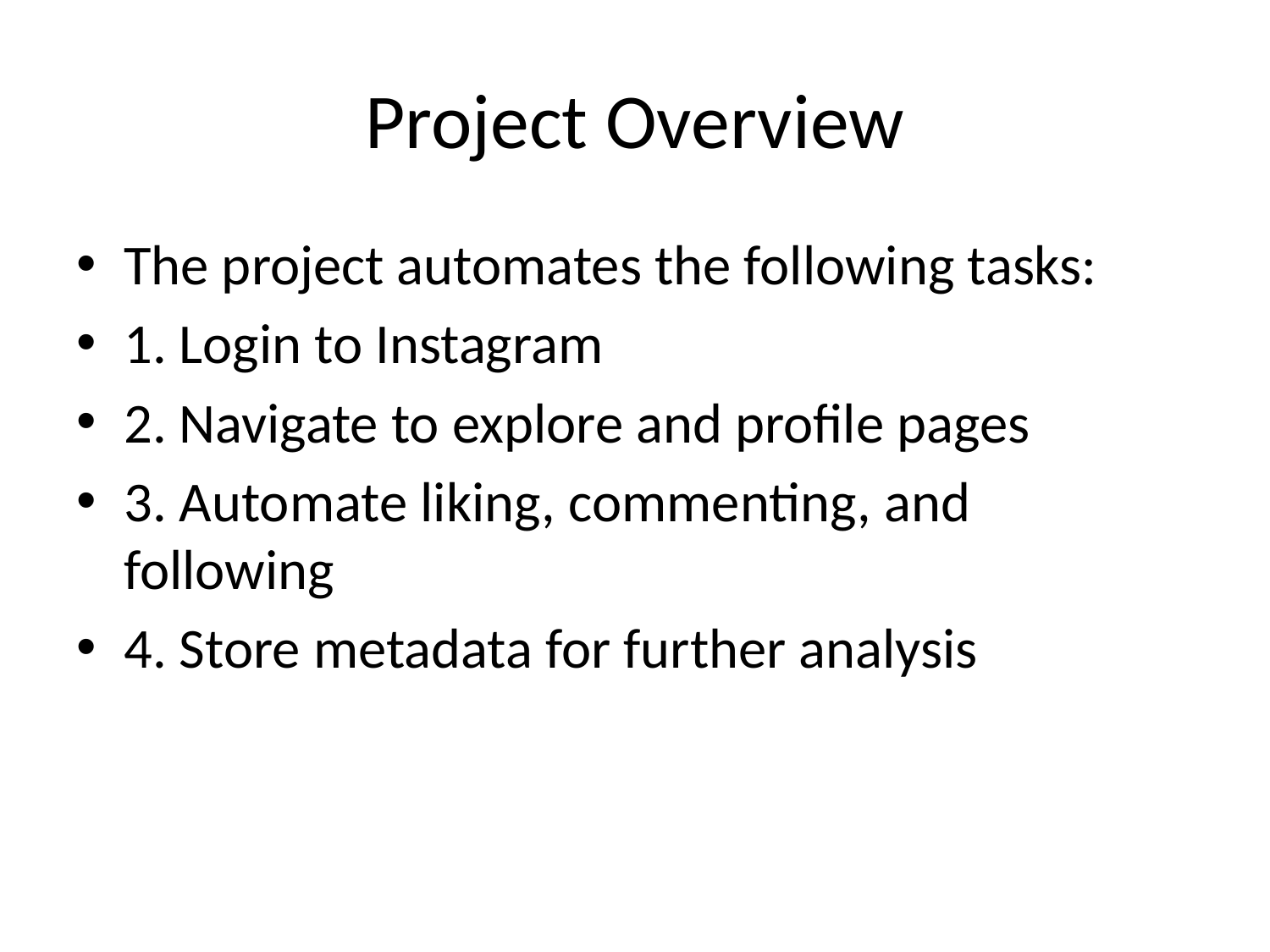

# Project Overview
The project automates the following tasks:
1. Login to Instagram
2. Navigate to explore and profile pages
3. Automate liking, commenting, and following
4. Store metadata for further analysis